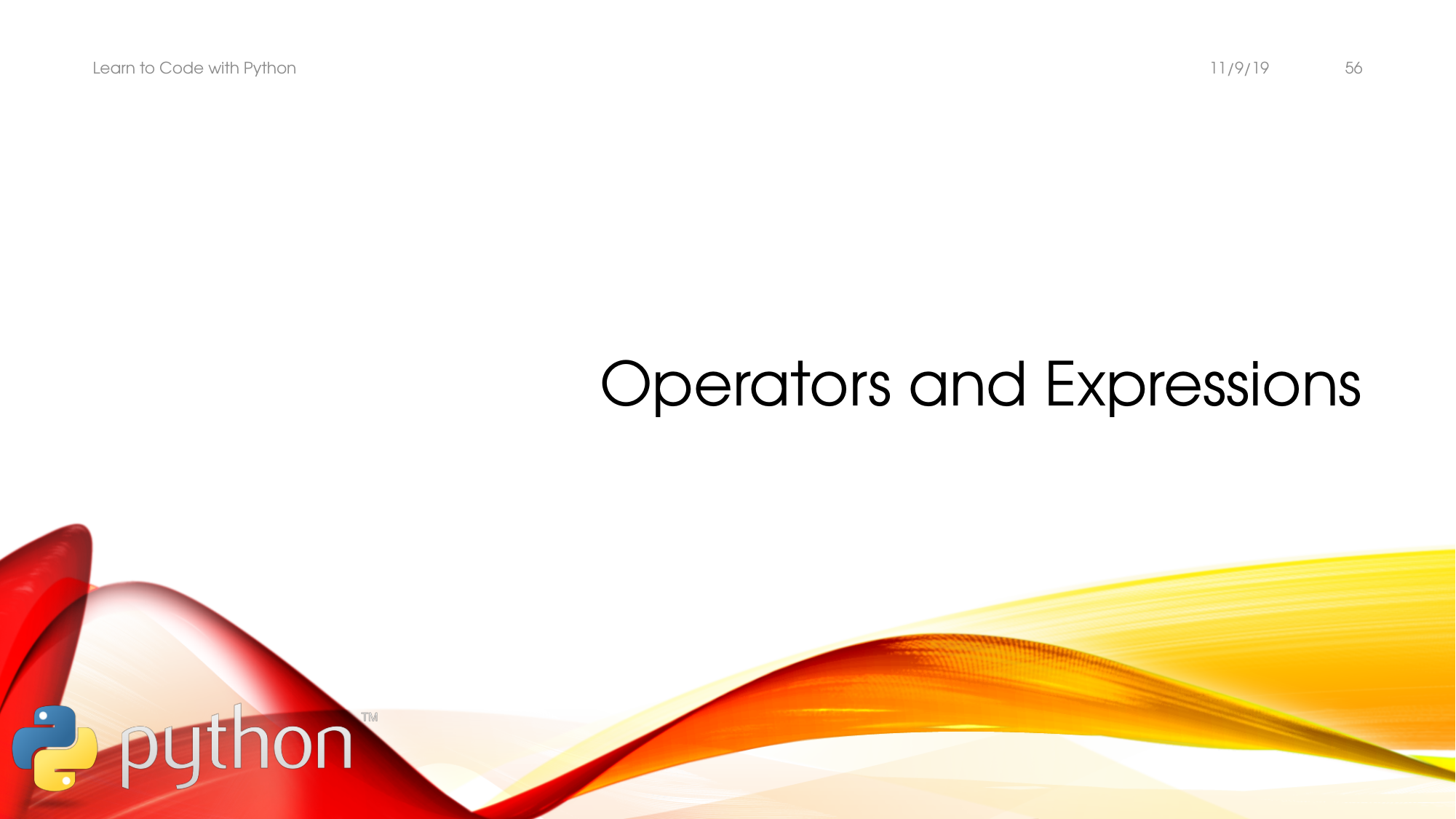

11/9/19
56
Learn to Code with Python
# Operators and Expressions